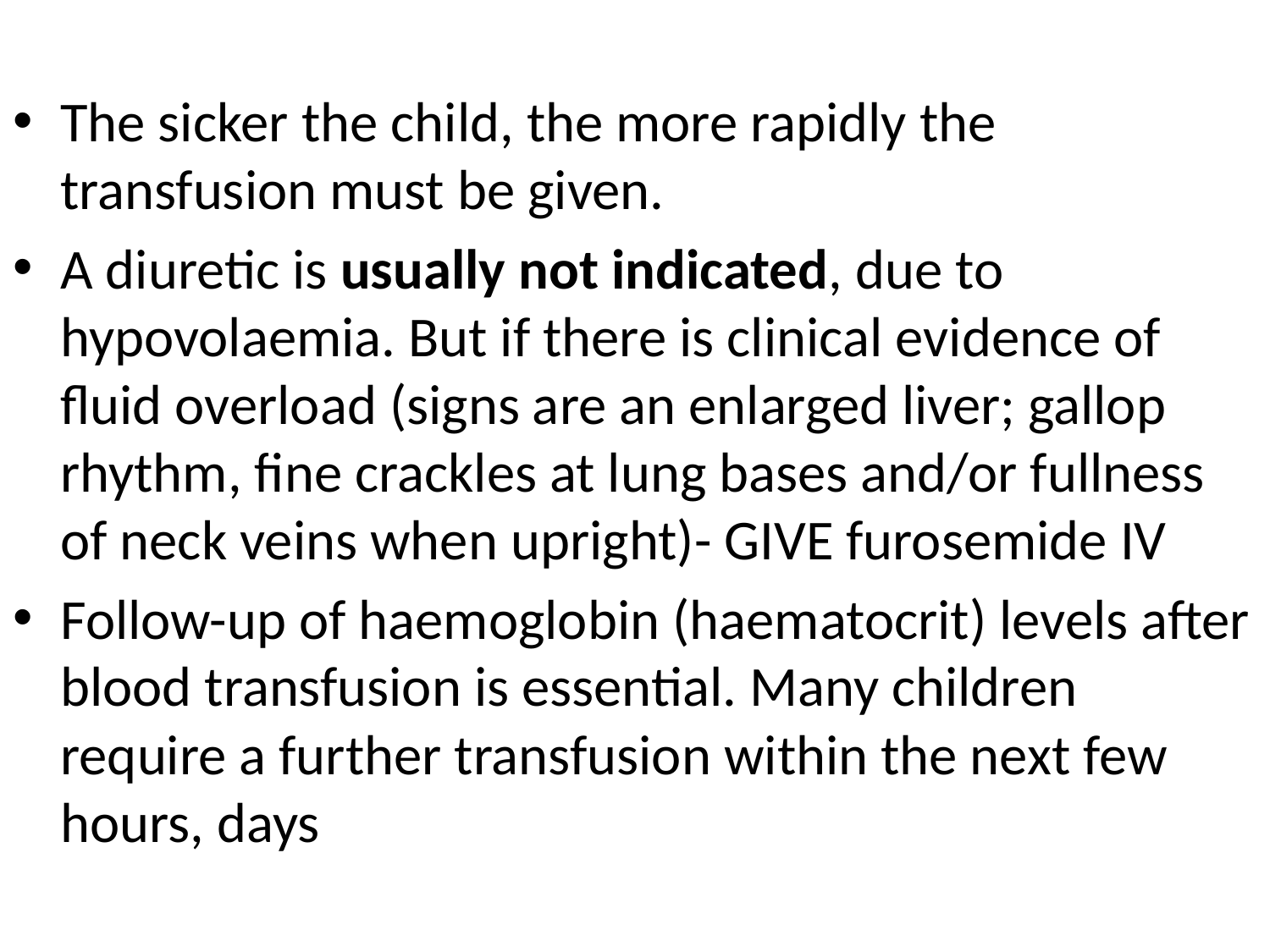

The sicker the child, the more rapidly the transfusion must be given.
A diuretic is usually not indicated, due to hypovolaemia. But if there is clinical evidence of fluid overload (signs are an enlarged liver; gallop rhythm, fine crackles at lung bases and/or fullness of neck veins when upright)- GIVE furosemide IV
Follow-up of haemoglobin (haematocrit) levels after blood transfusion is essential. Many children require a further transfusion within the next few hours, days